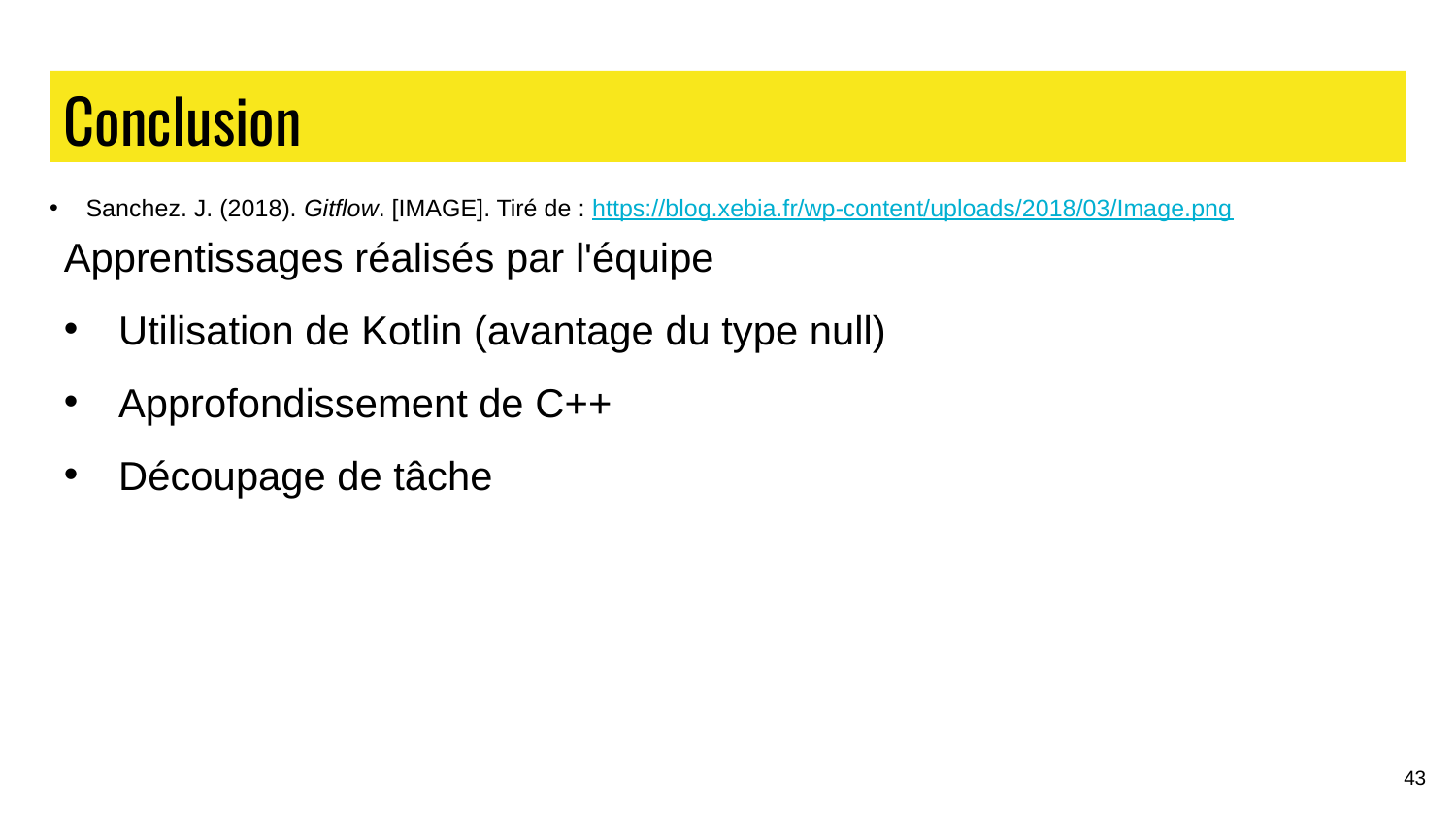

# Sanchez. J. (2018). Gitflow. [IMAGE]. Tiré de : https://blog.xebia.fr/wp-content/uploads/2018/03/Image.png

Conclusion
Apprentissages réalisés par l'équipe
Utilisation de Kotlin (avantage du type null)
Approfondissement de C++
Découpage de tâche

43